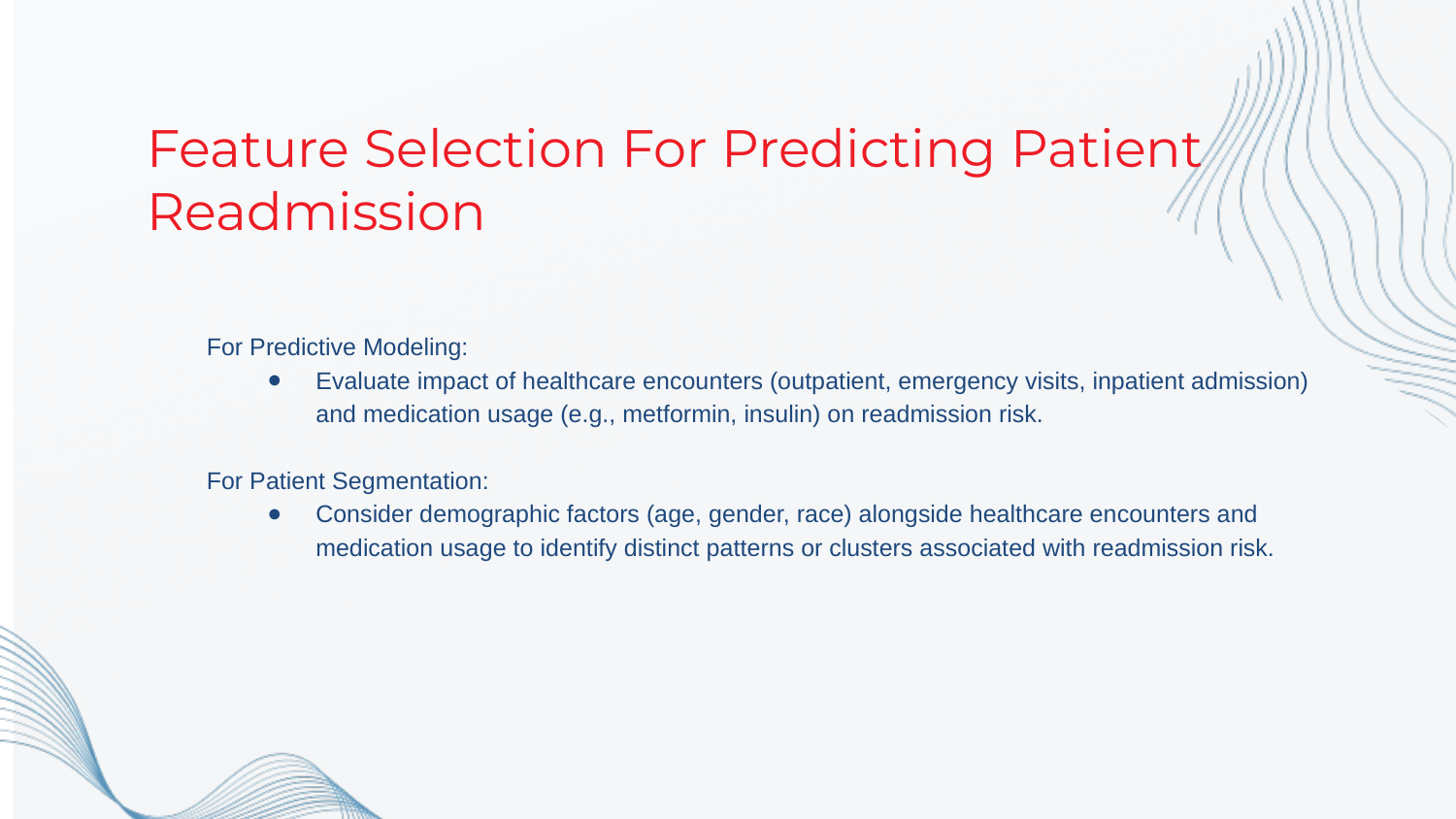

Feature Selection For Predicting Patient Readmission

For Predictive Modeling:
Evaluate impact of healthcare encounters (outpatient, emergency visits, inpatient admission) and medication usage (e.g., metformin, insulin) on readmission risk.
For Patient Segmentation:
Consider demographic factors (age, gender, race) alongside healthcare encounters and medication usage to identify distinct patterns or clusters associated with readmission risk.